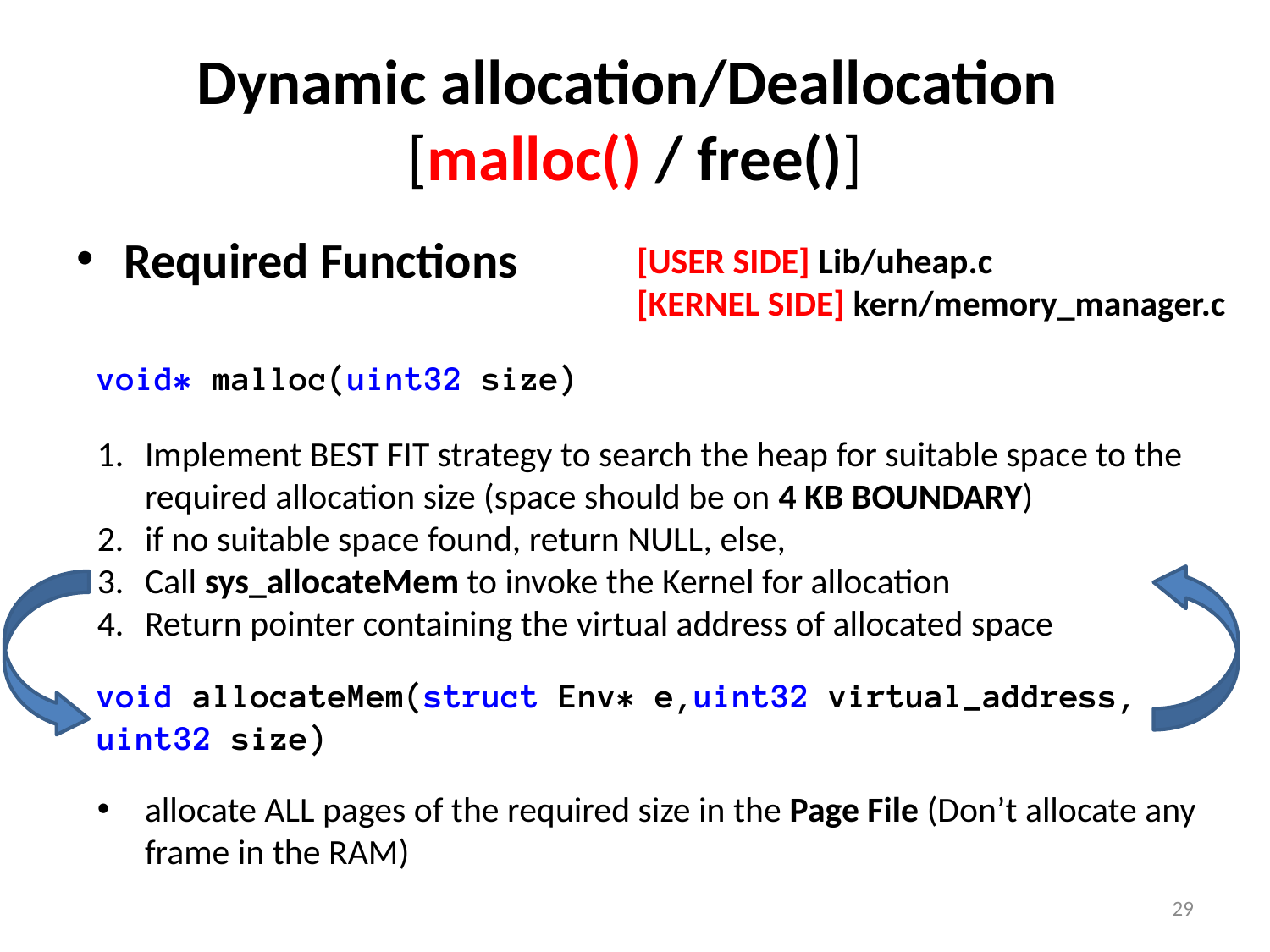

# Dynamic allocation/Deallocation [malloc() / free()]
Required Functions

[USER SIDE] Lib/uheap.c
[KERNEL SIDE] kern/memory_manager.c
void* malloc(uint32 size)

Implement BEST FIT strategy to search the heap for suitable space to the required allocation size (space should be on 4 KB BOUNDARY)
if no suitable space found, return NULL, else,
Call sys_allocateMem to invoke the Kernel for allocation
Return pointer containing the virtual address of allocated space

void allocateMem(struct Env* e,uint32 virtual_address, uint32 size)

allocate ALL pages of the required size in the Page File (Don’t allocate any frame in the RAM)

29